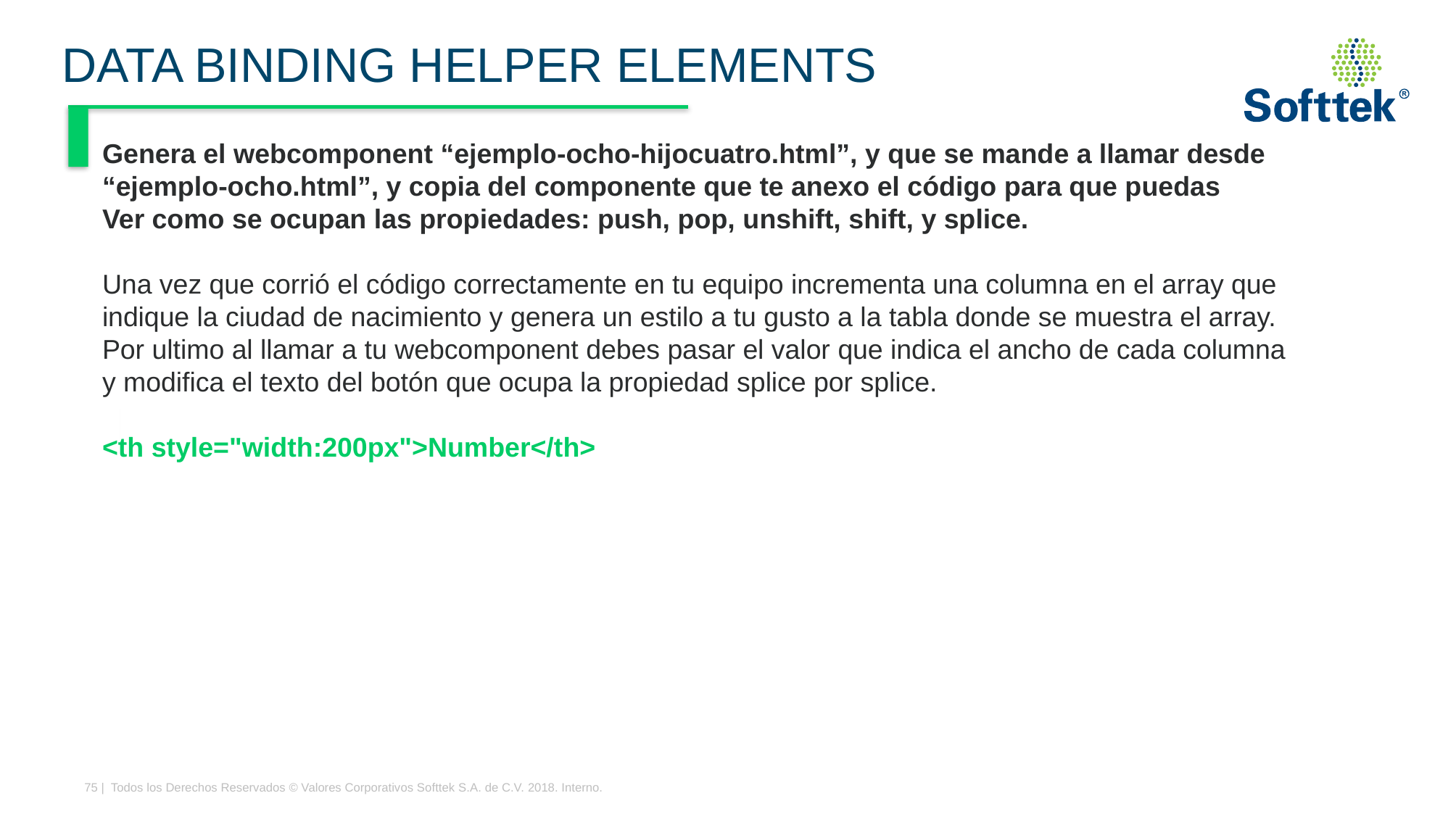

# DATA BINDING HELPER ELEMENTS

Genera el webcomponent “ejemplo-ocho-hijocuatro.html”, y que se mande a llamar desde “ejemplo-ocho.html”, y copia del componente que te anexo el código para que puedas
Ver como se ocupan las propiedades: push, pop, unshift, shift, y splice.

Una vez que corrió el código correctamente en tu equipo incrementa una columna en el array que indique la ciudad de nacimiento y genera un estilo a tu gusto a la tabla donde se muestra el array.
Por ultimo al llamar a tu webcomponent debes pasar el valor que indica el ancho de cada columna
y modifica el texto del botón que ocupa la propiedad splice por splice.

<th style="width:200px">Number</th>